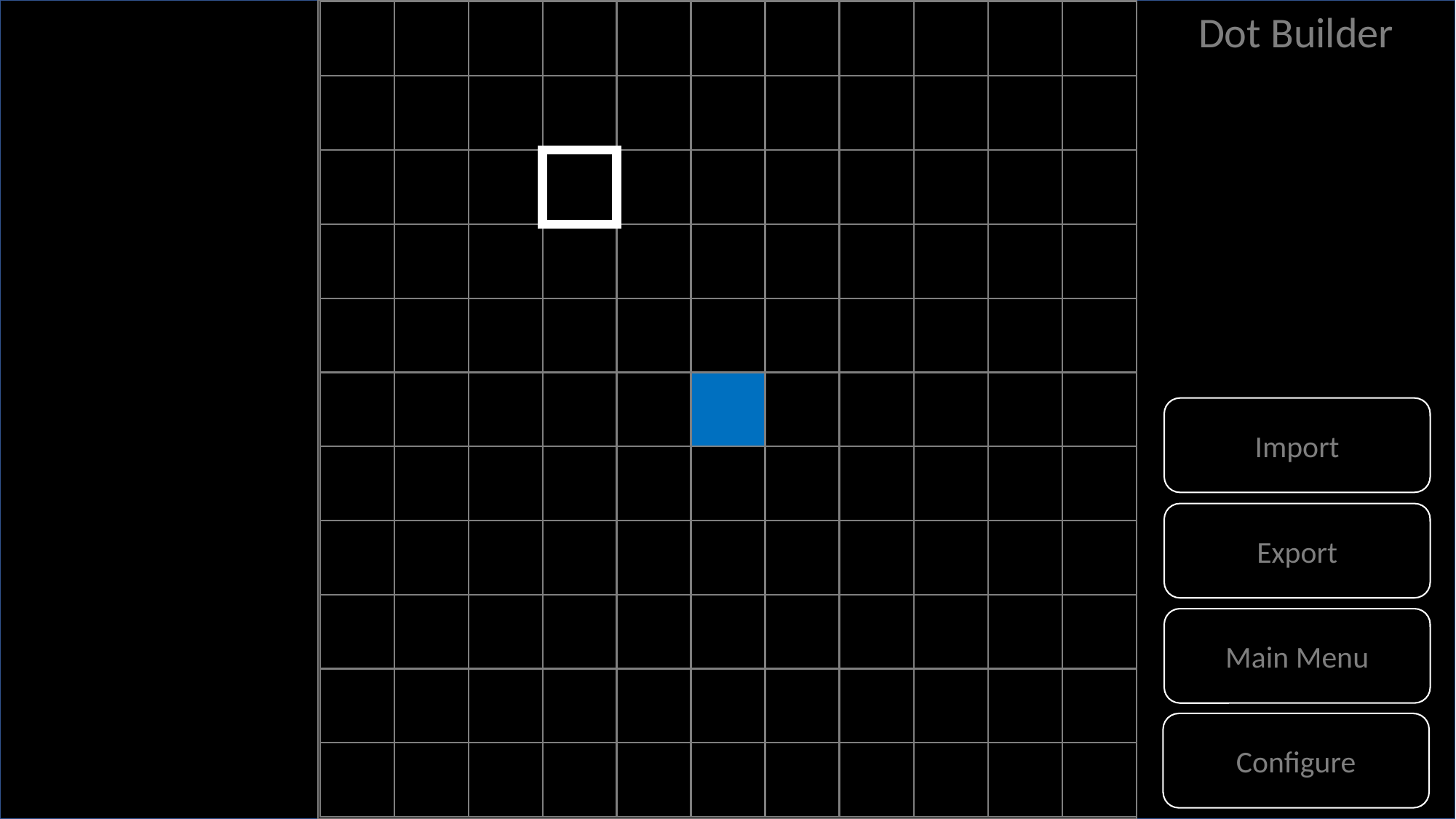

Dot Builder

Import

Export

Main Menu

Configure